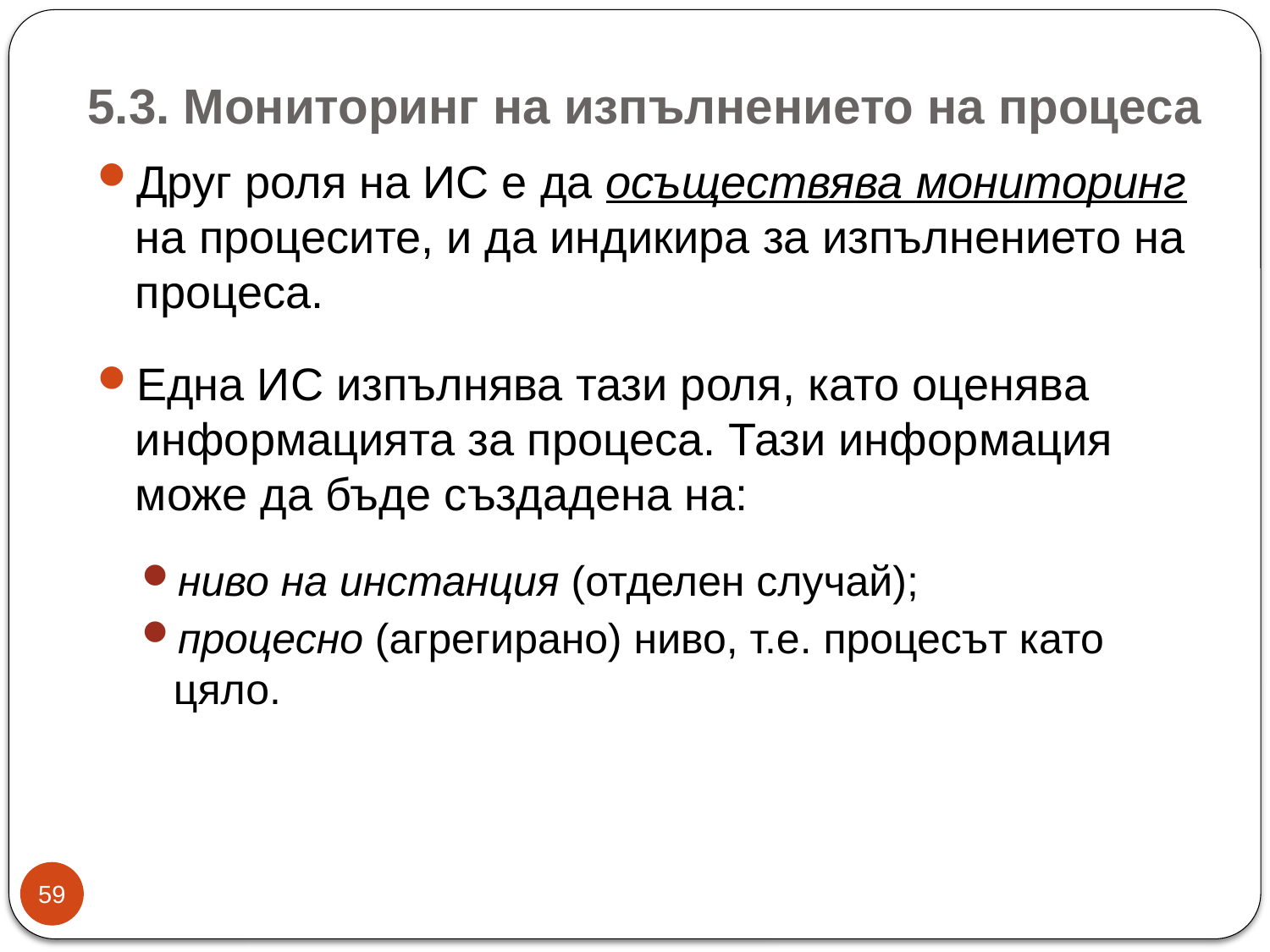

# 5.3. Мониторинг на изпълнението на процеса
Друг роля на ИС е да осъществява мониторинг на процесите, и да индикира за изпълнението на процеса.

Една ИС изпълнява тази роля, като оценява информацията за процеса. Тази информация може да бъде създадена на:

ниво на инстанция (отделен случай);
процесно (агрегирано) ниво, т.е. процесът като цяло.

59